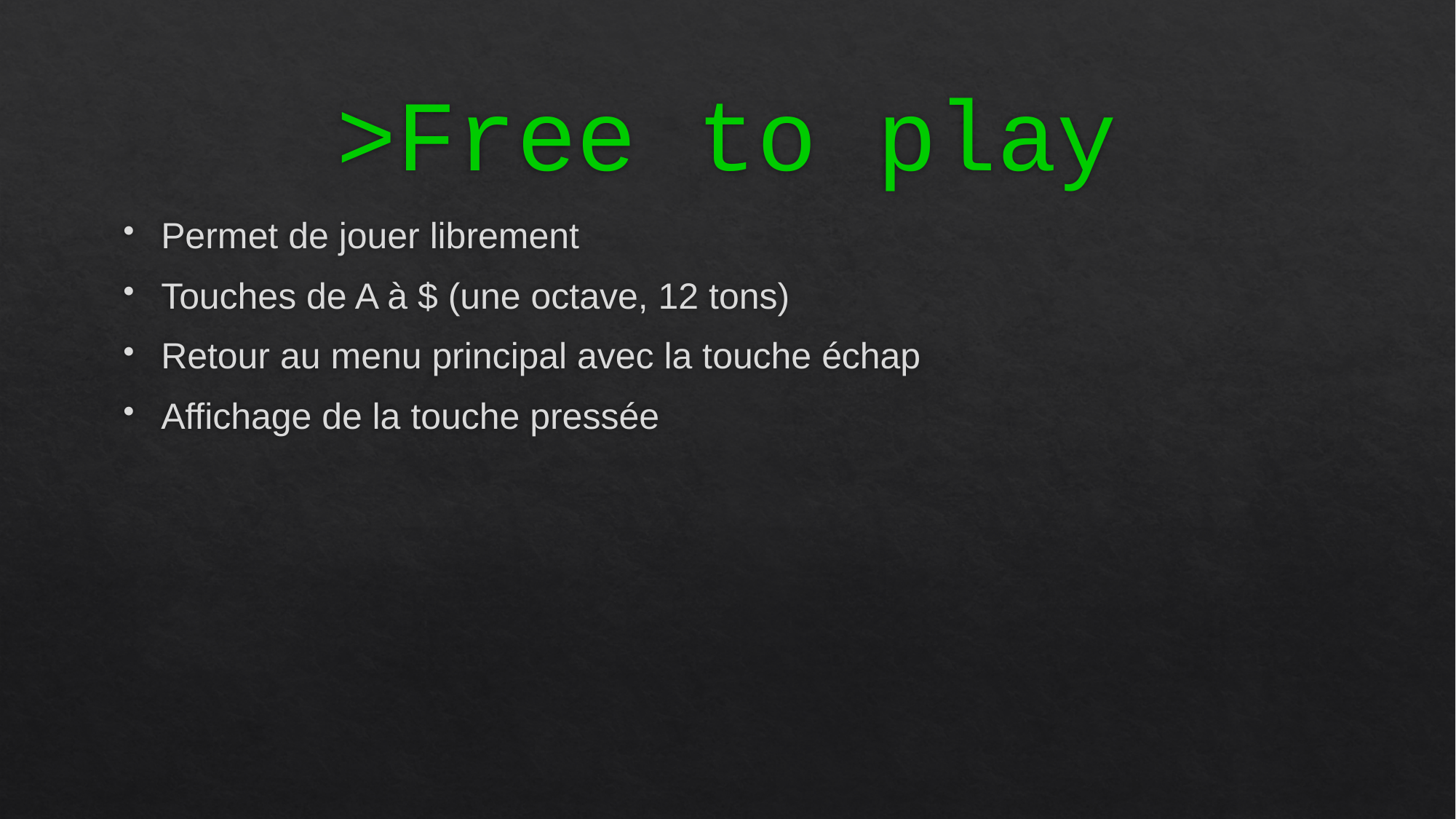

# >Free to play
Permet de jouer librement
Touches de A à $ (une octave, 12 tons)
Retour au menu principal avec la touche échap
Affichage de la touche pressée